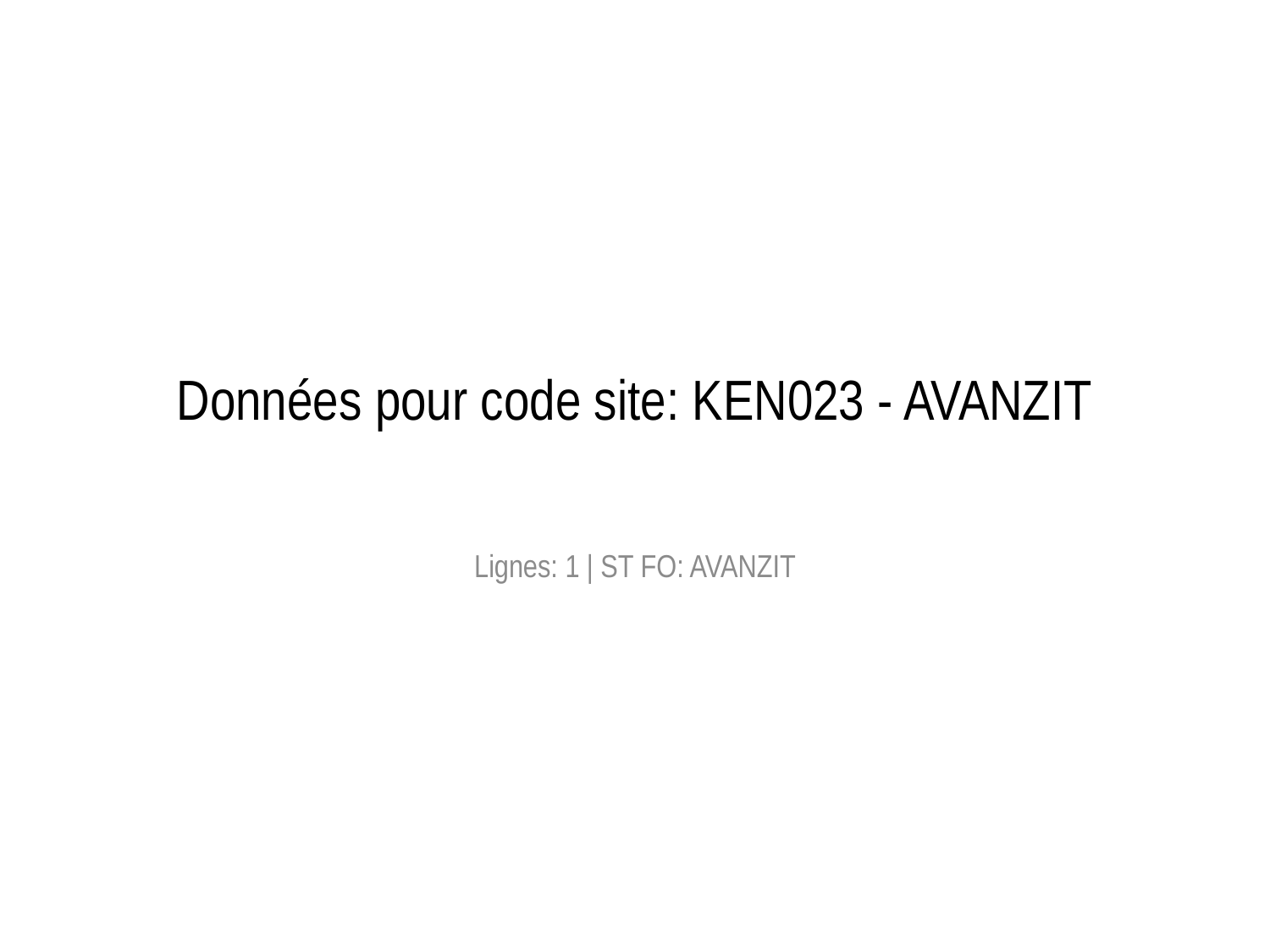

# Données pour code site: KEN023 - AVANZIT
Lignes: 1 | ST FO: AVANZIT